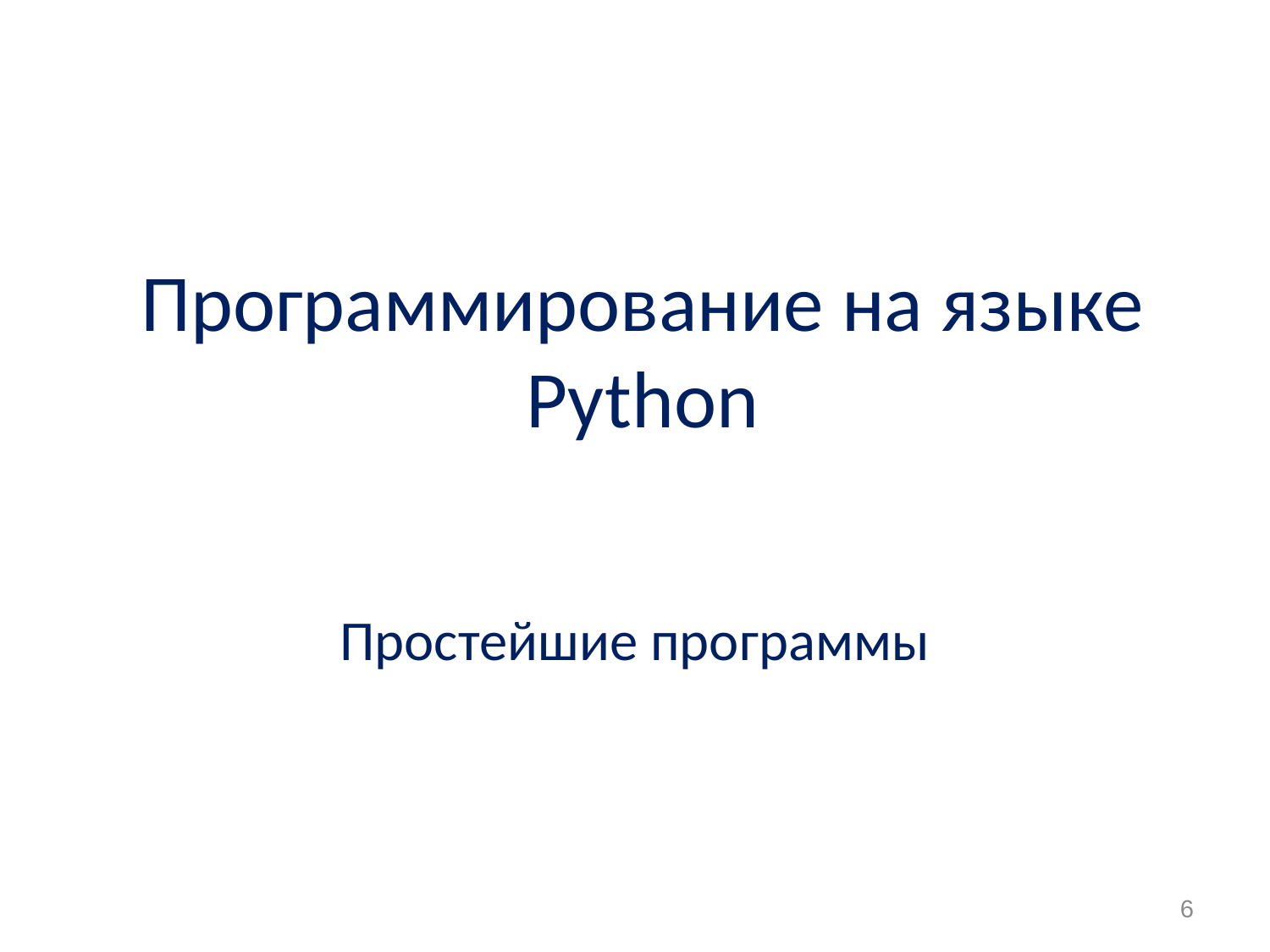

# Программирование на языке Python
Простейшие программы
6